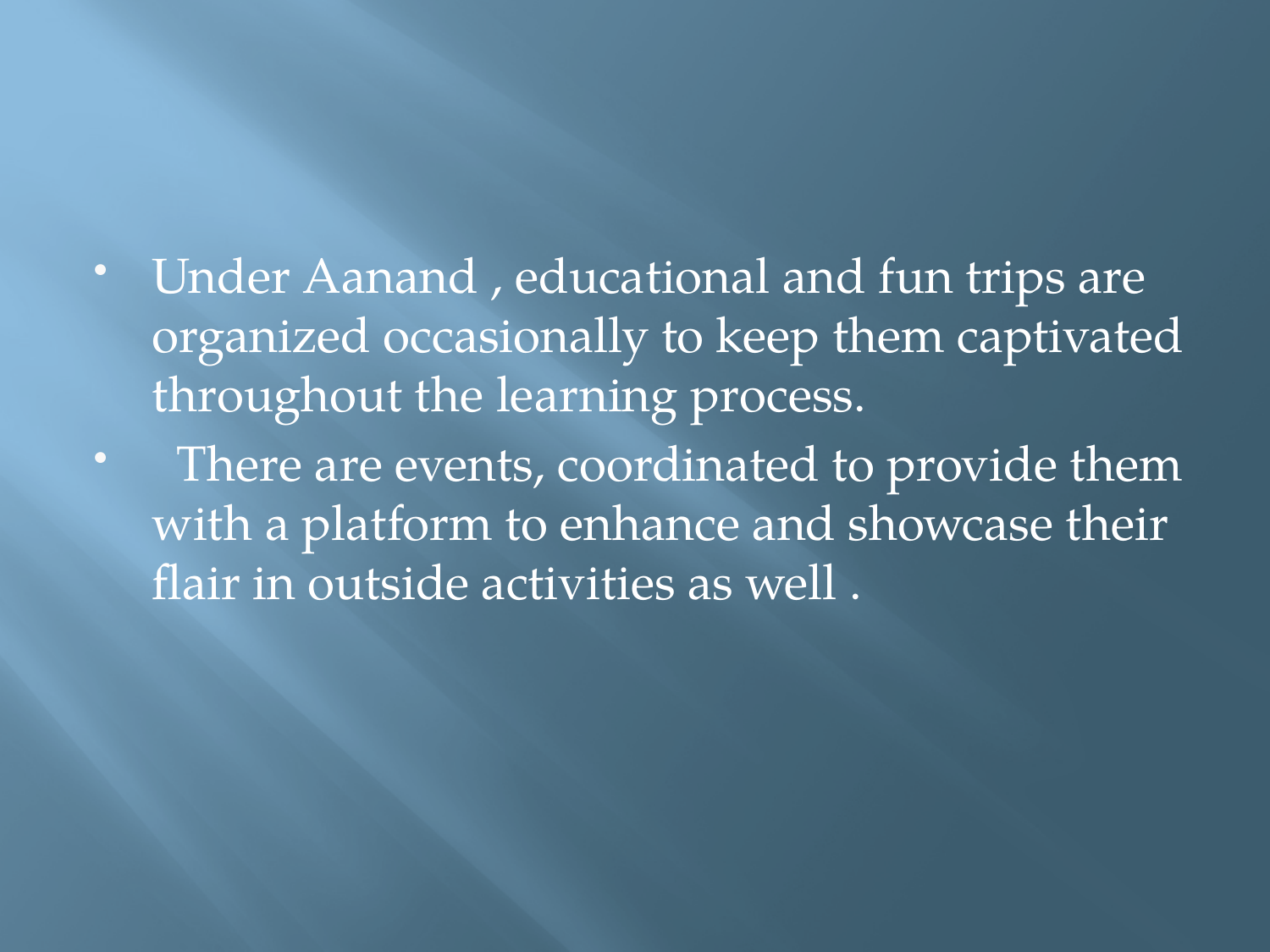

#
Under Aanand , educational and fun trips are organized occasionally to keep them captivated throughout the learning process.
  There are events, coordinated to provide them with a platform to enhance and showcase their flair in outside activities as well .